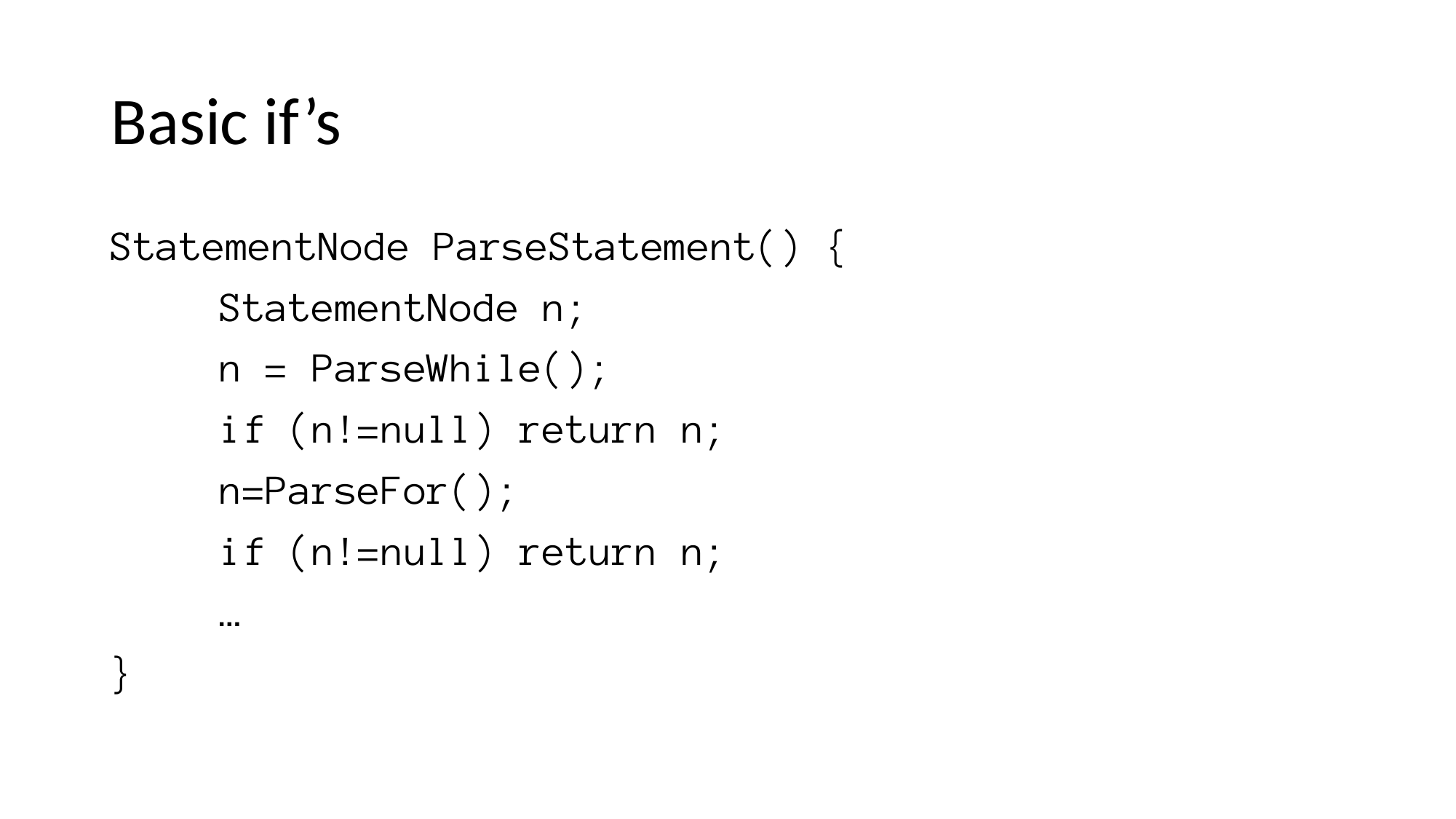

# Basic if’s
StatementNode ParseStatement() {
	StatementNode n;
	n = ParseWhile();
	if (n!=null) return n;
	n=ParseFor();
	if (n!=null) return n;
	…
}